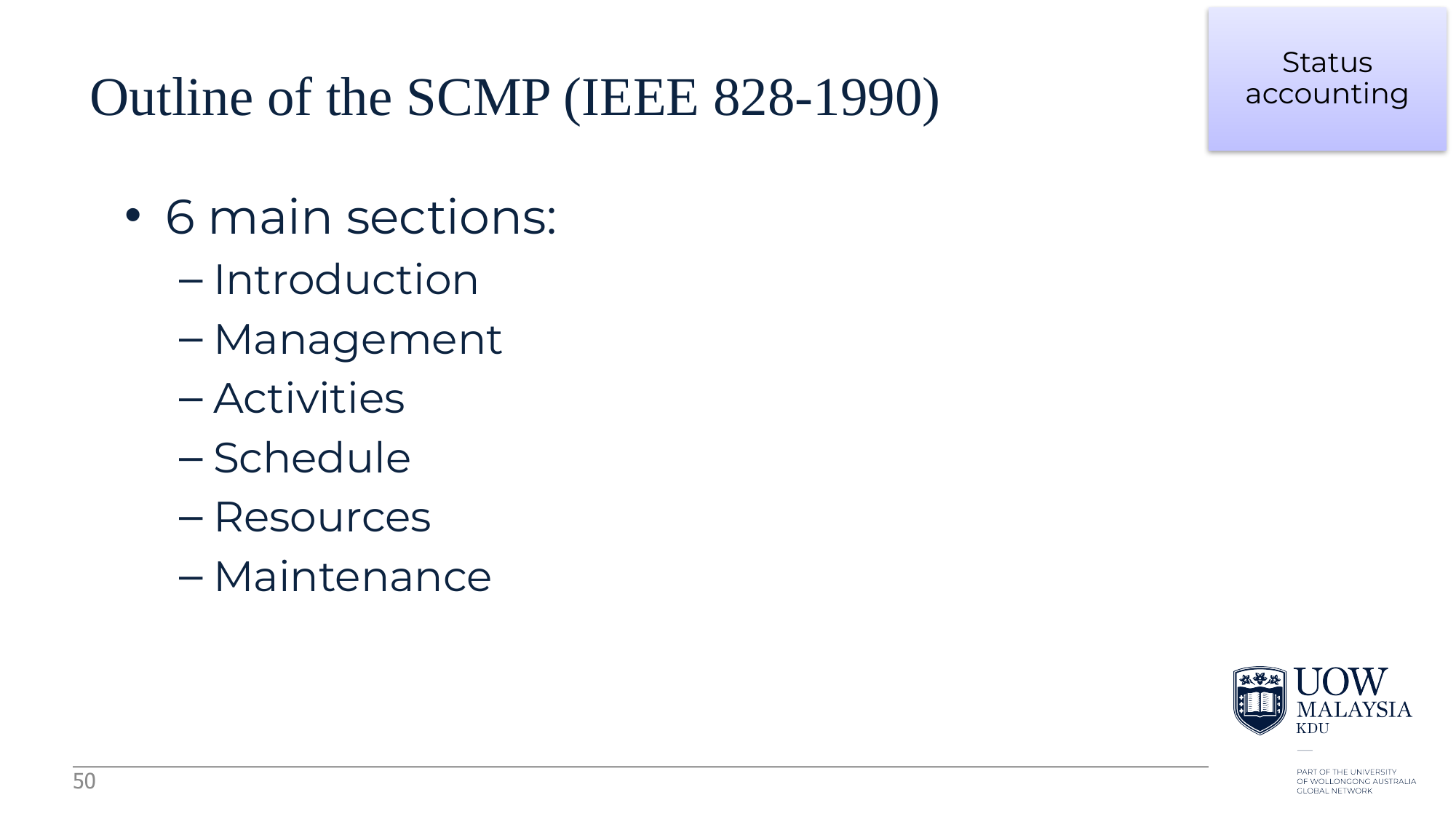

50

Status accounting
# Outline of the SCMP (IEEE 828-1990)
6 main sections:
Introduction
Management
Activities
Schedule
Resources
Maintenance